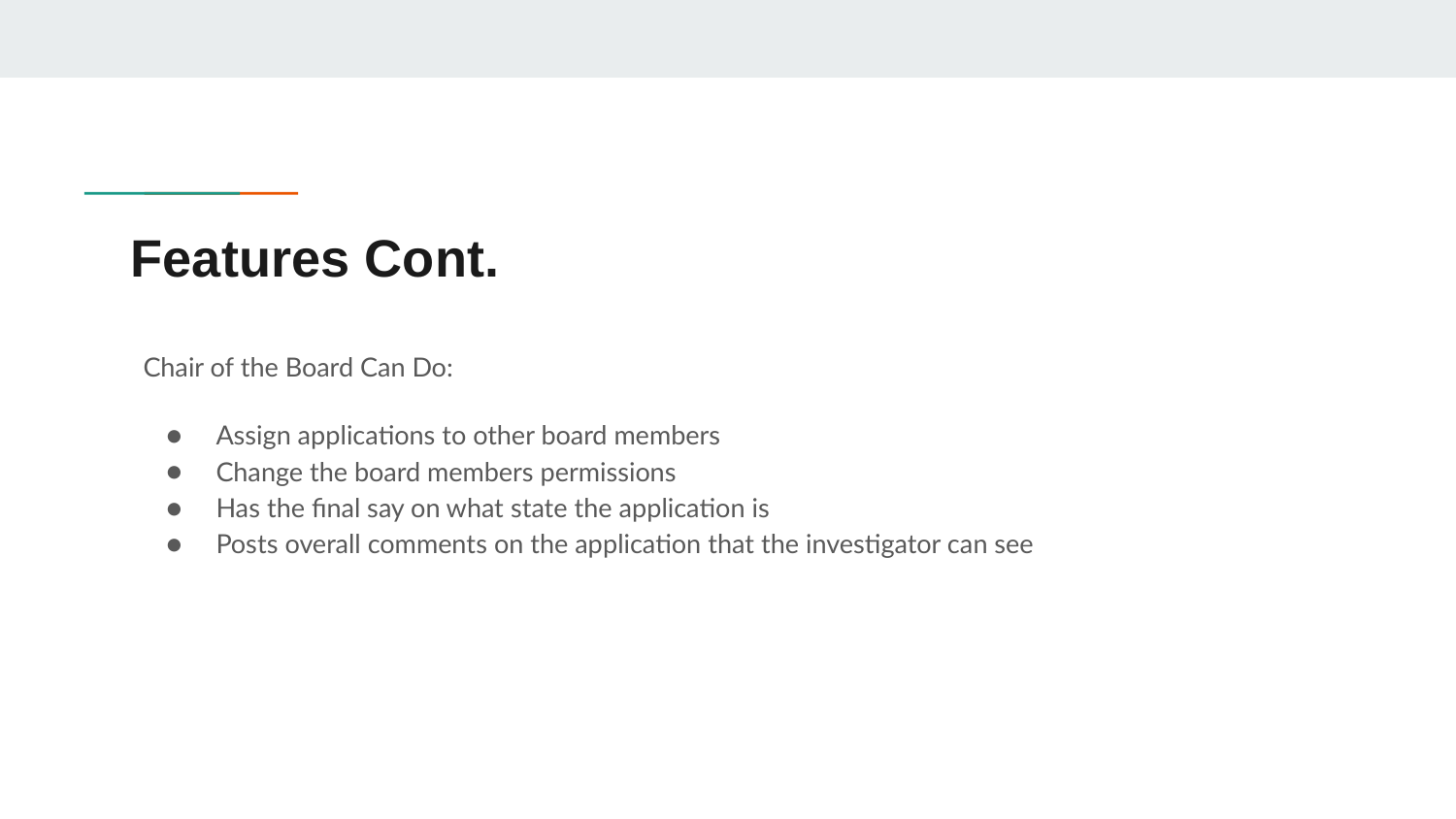

# Features Cont.
Chair of the Board Can Do:
Assign applications to other board members
Change the board members permissions
Has the final say on what state the application is
Posts overall comments on the application that the investigator can see